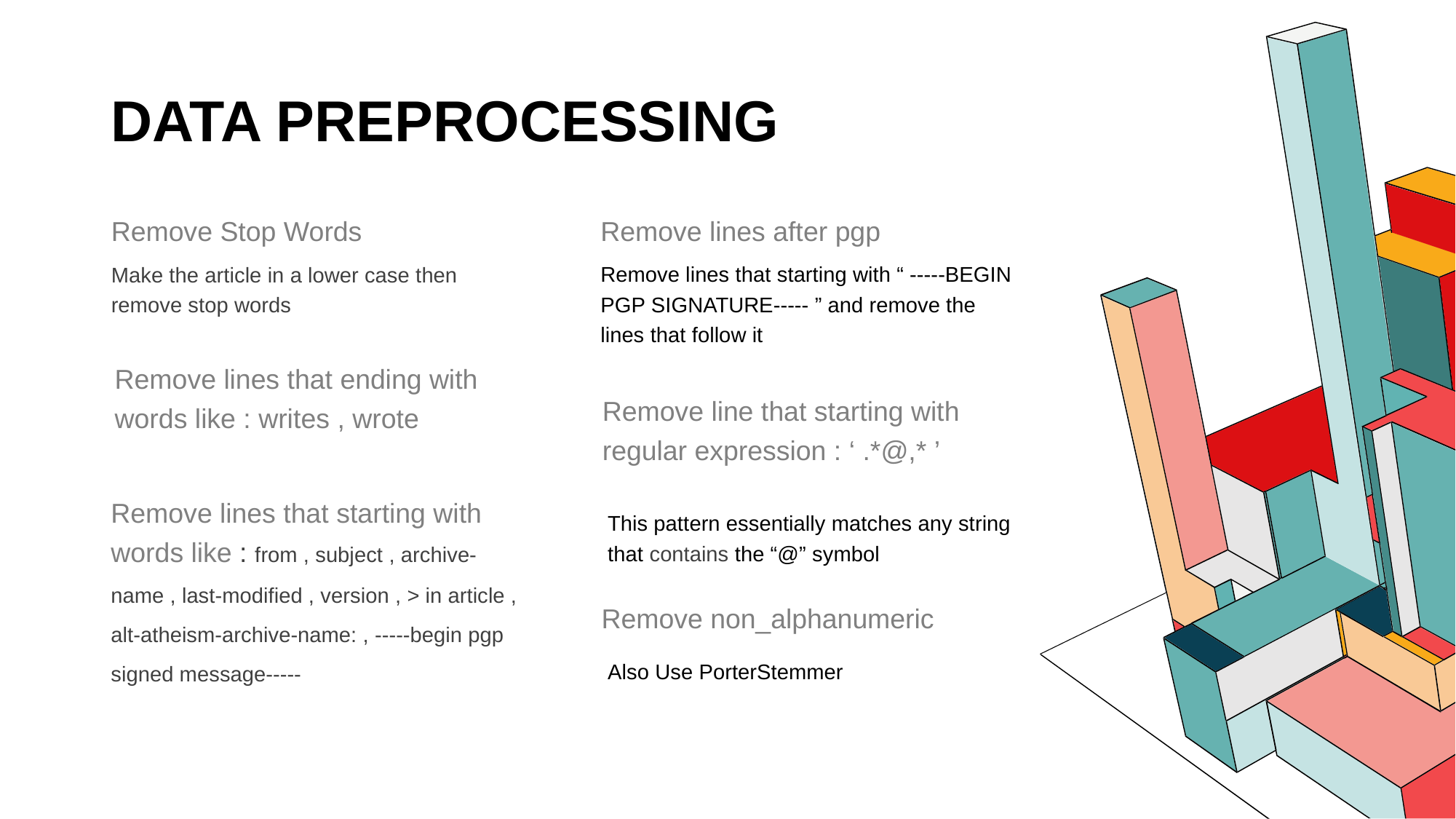

# Data preprocessing
Remove lines after pgp
Remove Stop Words
Remove lines that starting with “ -----BEGIN PGP SIGNATURE----- ” and remove the lines that follow it
Make the article in a lower case then remove stop words
Remove lines that ending with words like : writes , wrote
Remove line that starting with regular expression : ‘ .*@,* ’
Remove lines that starting with words like : from , subject , archive-name , last-modified , version , > in article , alt-atheism-archive-name: , -----begin pgp signed message-----
This pattern essentially matches any string that contains the “@” symbol
Remove non_alphanumeric
Also Use PorterStemmer